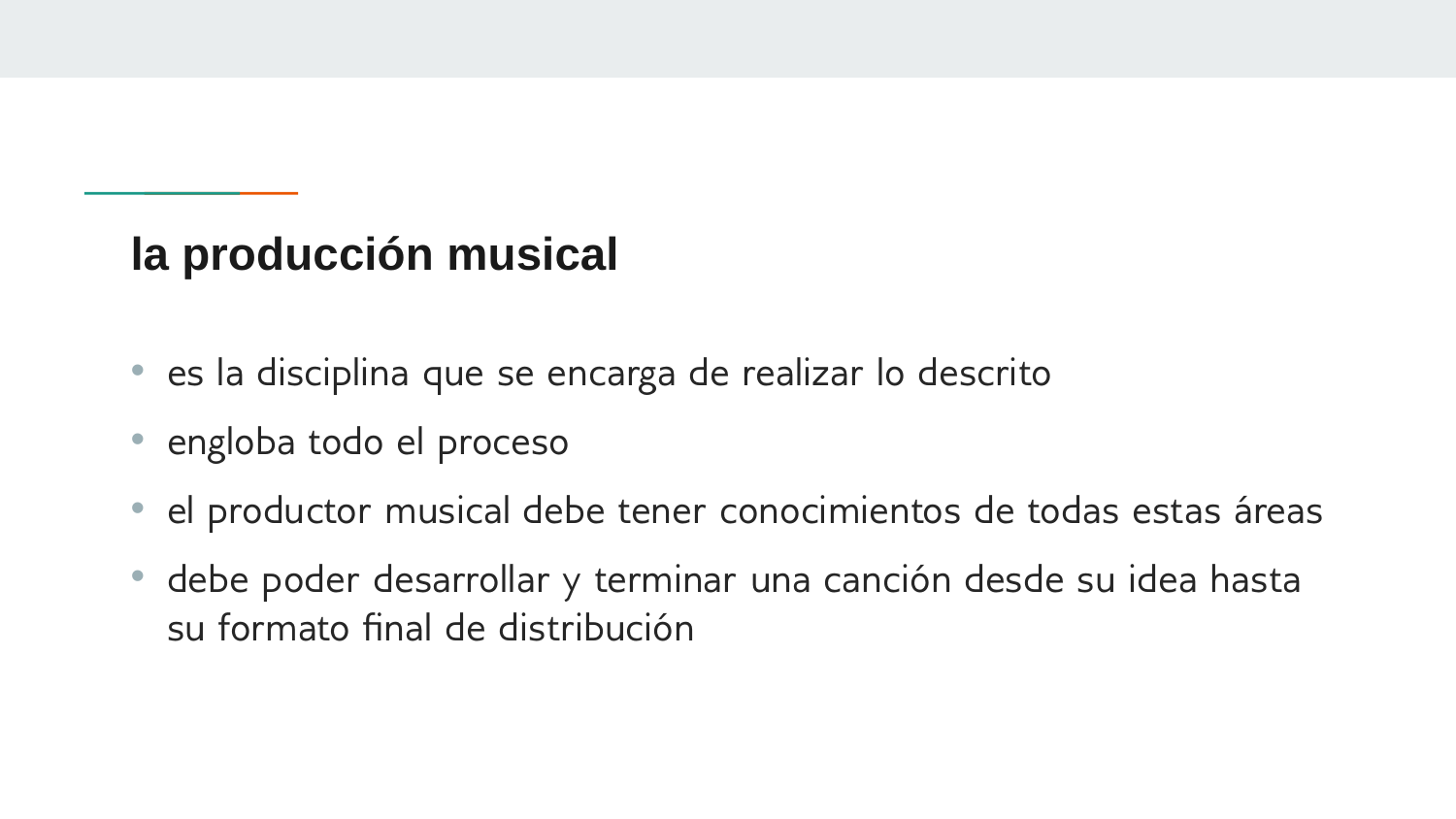

# la producción musical
es la disciplina que se encarga de realizar lo descrito
engloba todo el proceso
el productor musical debe tener conocimientos de todas estas áreas
debe poder desarrollar y terminar una canción desde su idea hasta su formato final de distribución